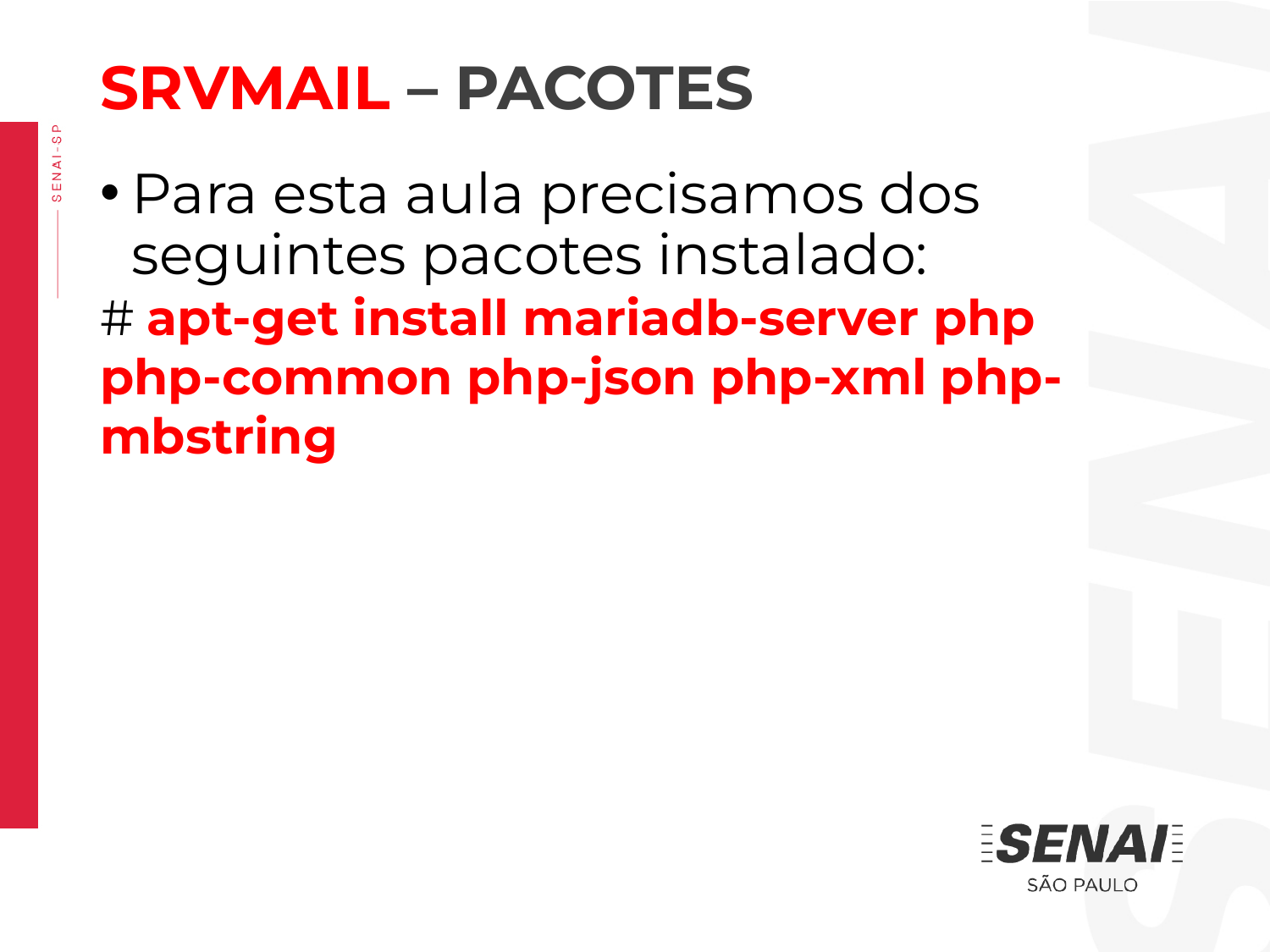

SRVMAIL – PACOTES
Para esta aula precisamos dos seguintes pacotes instalado:
# apt-get install mariadb-server php php-common php-json php-xml php-mbstring